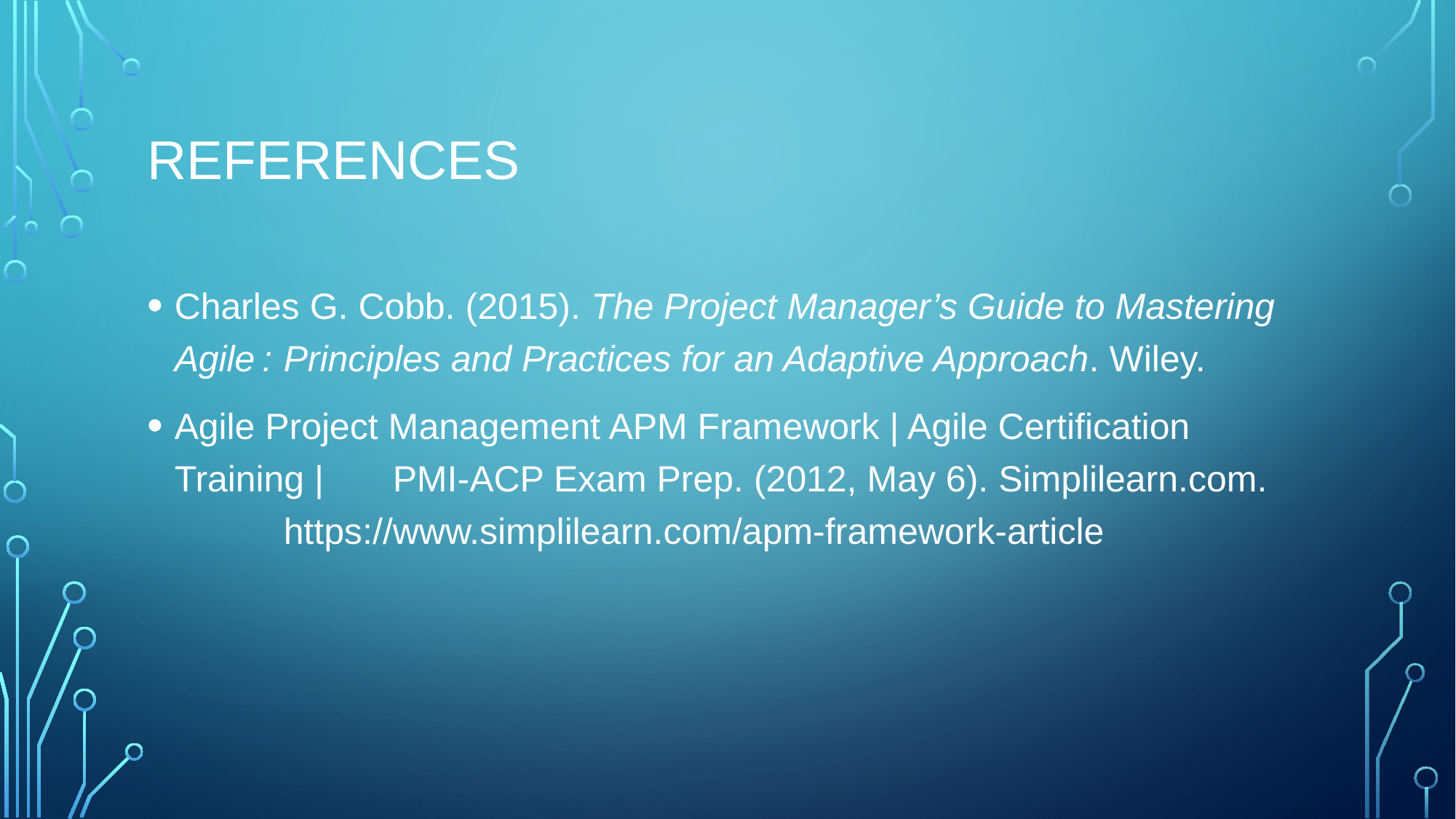

# References
Charles G. Cobb. (2015). The Project Manager’s Guide to Mastering Agile : 	Principles and Practices for an Adaptive Approach. Wiley.
Agile Project Management APM Framework | Agile Certification Training | 	PMI-ACP Exam Prep. (2012, May 6). Simplilearn.com. 	https://www.simplilearn.com/apm-framework-article